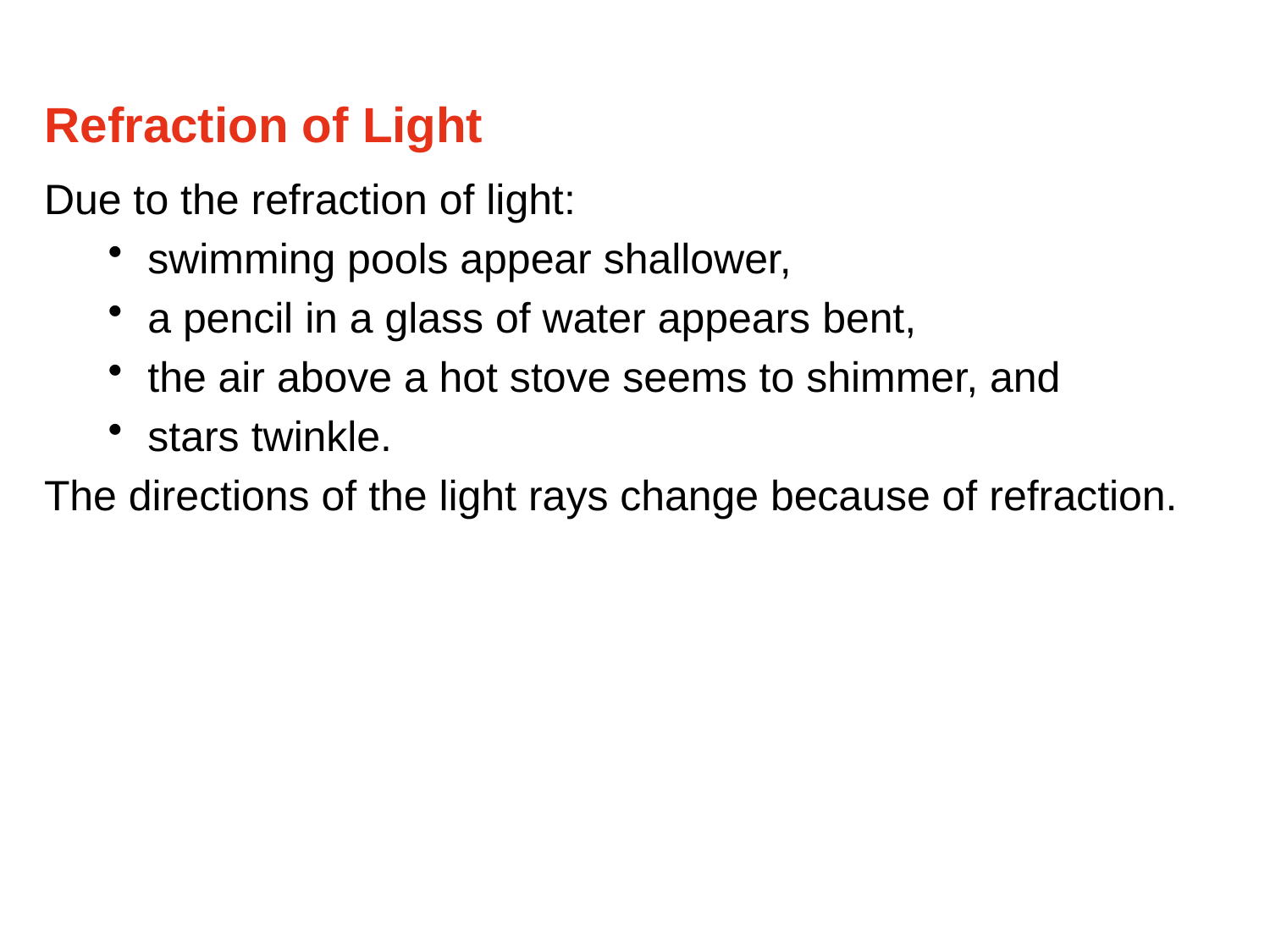

Refraction of Light
Due to the refraction of light:
swimming pools appear shallower,
a pencil in a glass of water appears bent,
the air above a hot stove seems to shimmer, and
stars twinkle.
The directions of the light rays change because of refraction.